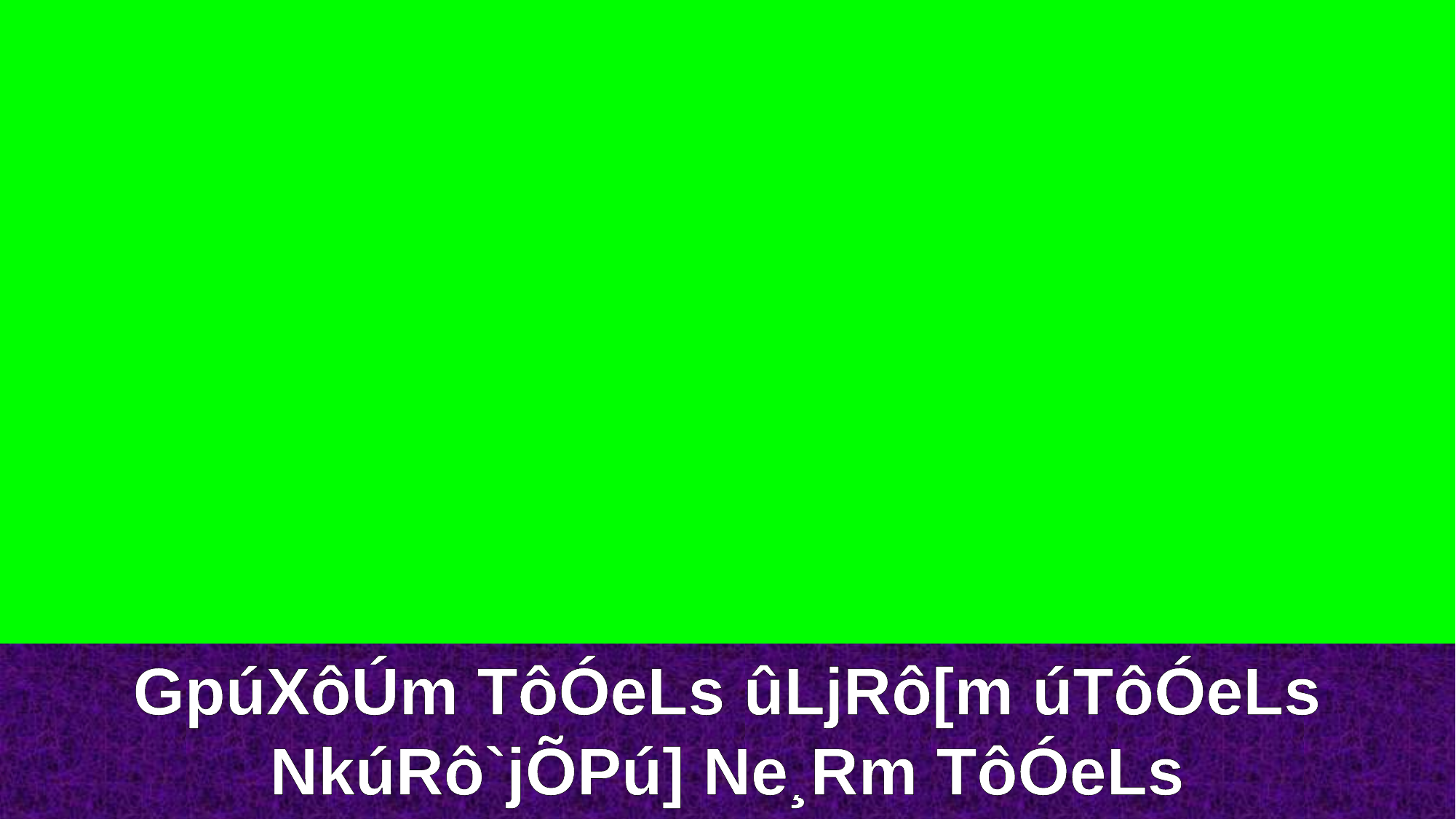

GpúXôÚm TôÓeLs ûLjRô[m úTôÓeLs NkúRô`jÕPú] Ne¸Rm TôÓeLs